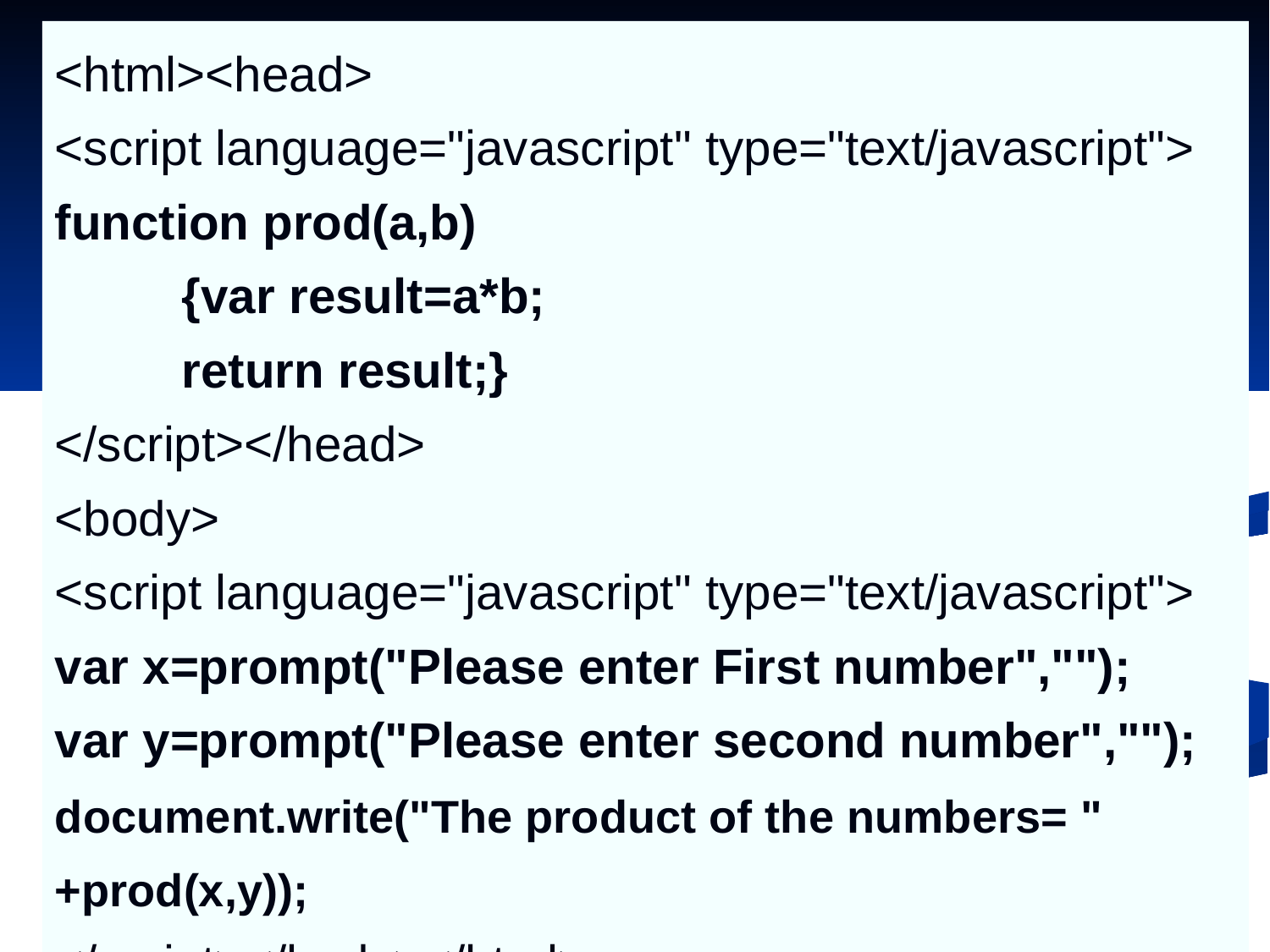

<html><head>
<script language="javascript" type="text/javascript">
function prod(a,b)
	{var result=a*b;
	return result;}
</script></head>
<body>
<script language="javascript" type="text/javascript">
var x=prompt("Please enter First number","");
var y=prompt("Please enter second number","");
document.write("The product of the numbers= " +prod(x,y));
</script></body></html>